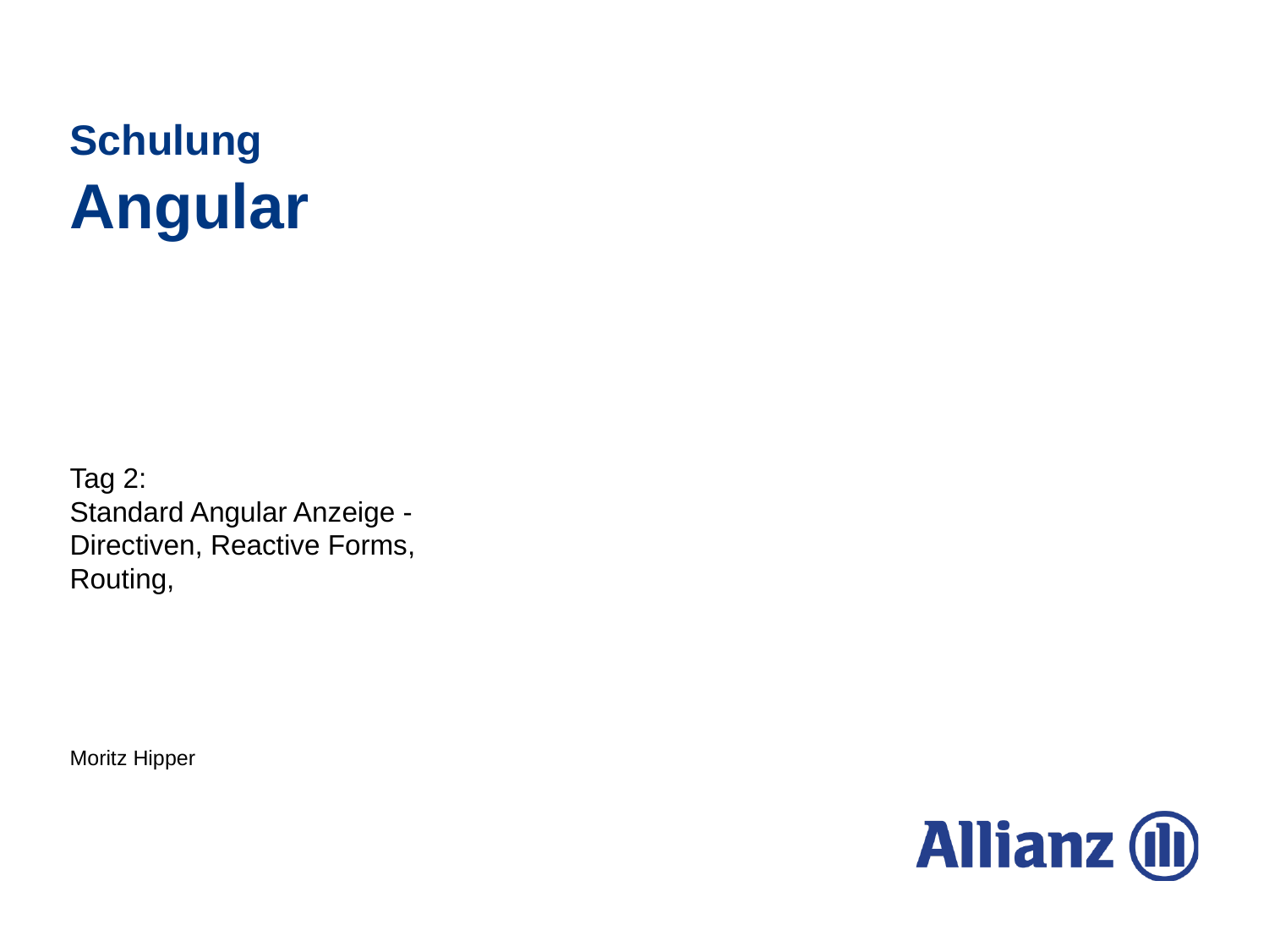

# Schulung Angular
Tag 2:
Standard Angular Anzeige -  Directiven, Reactive Forms, Routing,

Moritz Hipper